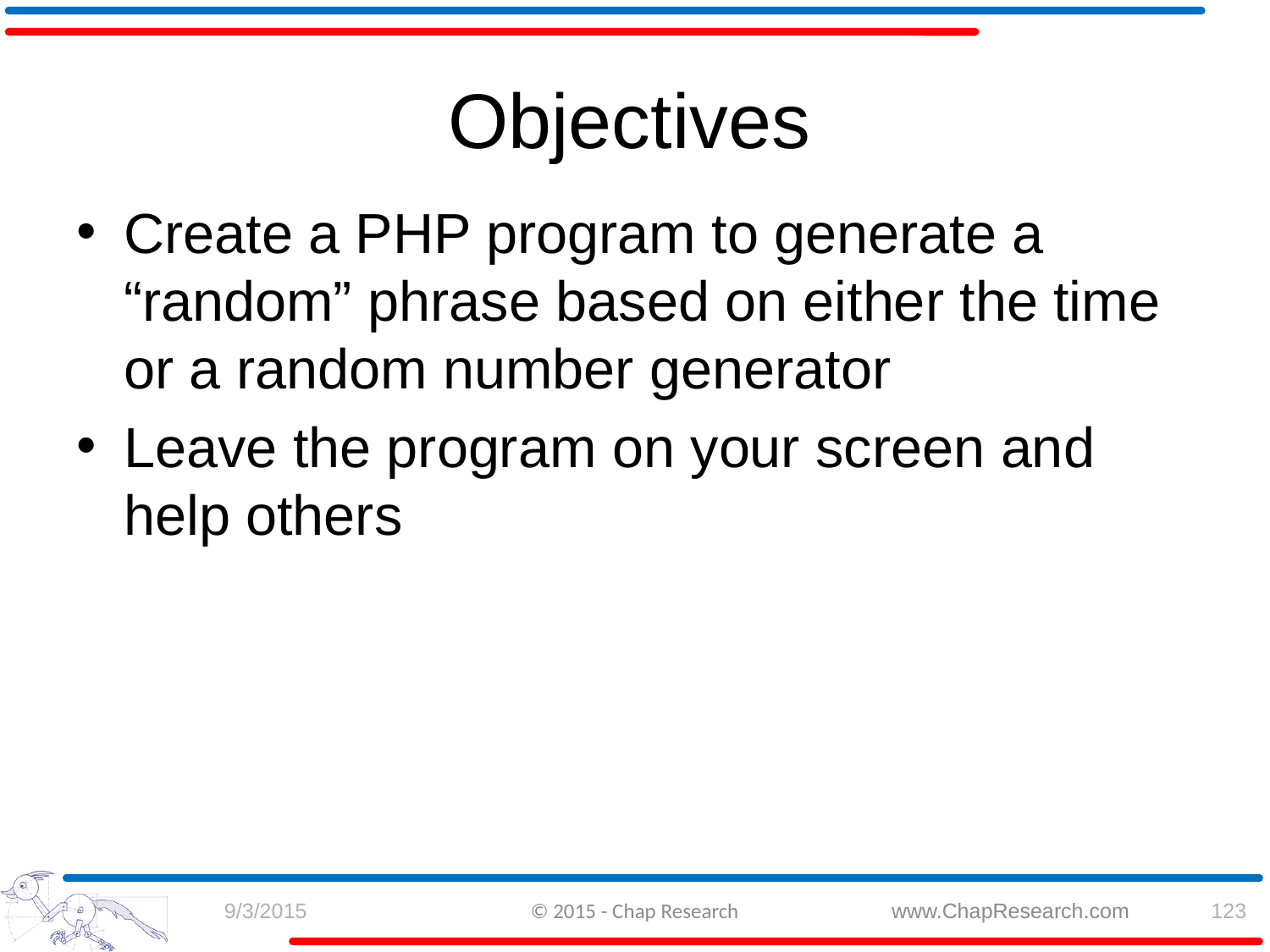

# Objectives
Create a PHP program to generate a “random” phrase based on either the time or a random number generator
Leave the program on your screen and help others
9/3/2015
© 2015 - Chap Research
123